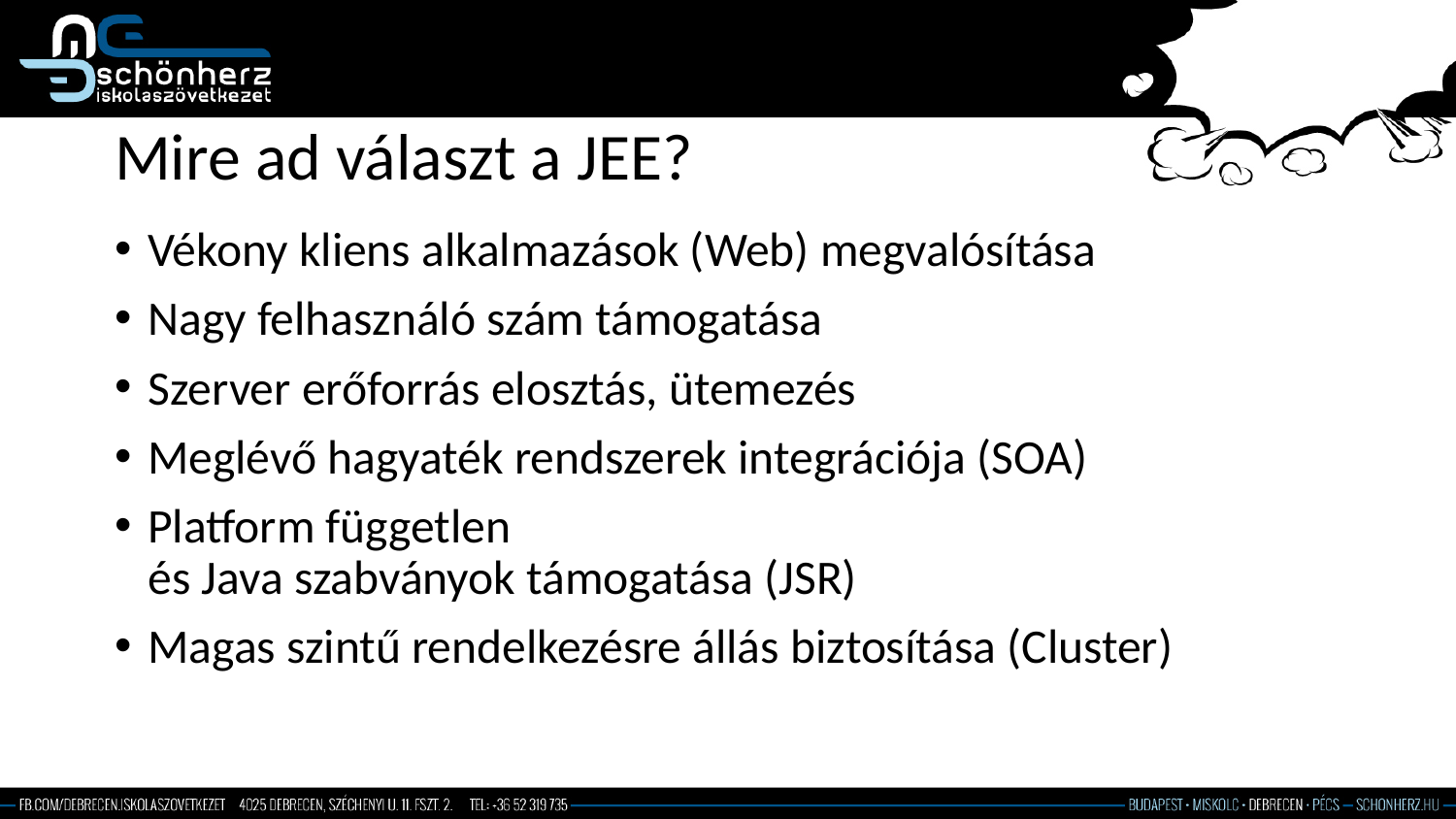

# Mire ad választ a JEE?
Vékony kliens alkalmazások (Web) megvalósítása
Nagy felhasználó szám támogatása
Szerver erőforrás elosztás, ütemezés
Meglévő hagyaték rendszerek integrációja (SOA)
Platform független
és Java szabványok támogatása (JSR)
Magas szintű rendelkezésre állás biztosítása (Cluster)